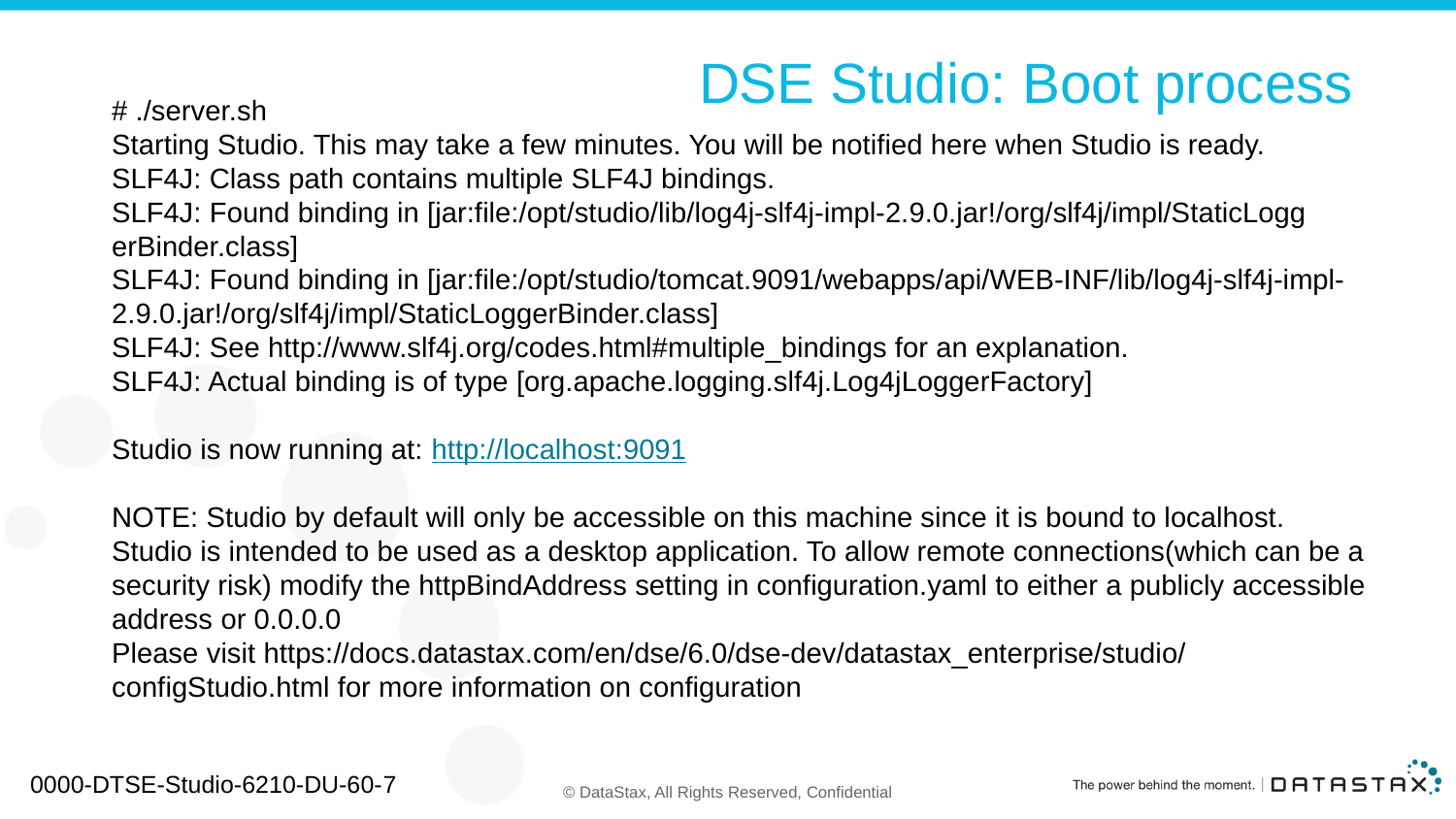

# DSE Studio: Boot process
# ./server.sh
Starting Studio. This may take a few minutes. You will be notified here when Studio is ready.
SLF4J: Class path contains multiple SLF4J bindings.
SLF4J: Found binding in [jar:file:/opt/studio/lib/log4j-slf4j-impl-2.9.0.jar!/org/slf4j/impl/StaticLogg erBinder.class]
SLF4J: Found binding in [jar:file:/opt/studio/tomcat.9091/webapps/api/WEB-INF/lib/log4j-slf4j-impl-2.9.0.jar!/org/slf4j/impl/StaticLoggerBinder.class]
SLF4J: See http://www.slf4j.org/codes.html#multiple_bindings for an explanation.
SLF4J: Actual binding is of type [org.apache.logging.slf4j.Log4jLoggerFactory]

Studio is now running at: http://localhost:9091

NOTE: Studio by default will only be accessible on this machine since it is bound to localhost.
Studio is intended to be used as a desktop application. To allow remote connections(which can be a security risk) modify the httpBindAddress setting in configuration.yaml to either a publicly accessible address or 0.0.0.0
Please visit https://docs.datastax.com/en/dse/6.0/dse-dev/datastax_enterprise/studio/configStudio.html for more information on configuration
0000-DTSE-Studio-6210-DU-60-7